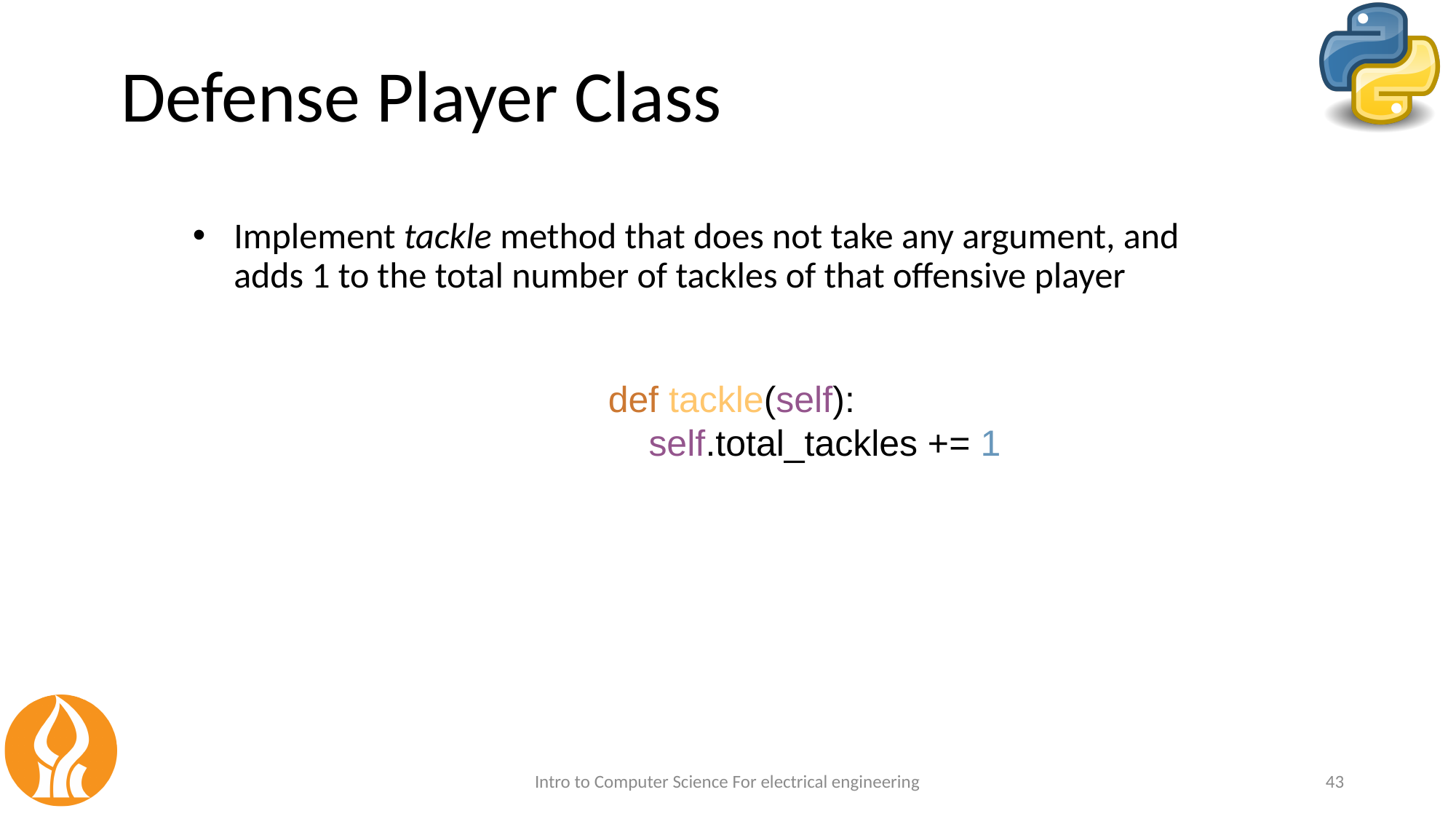

# Defense Player Class
Implement tackle method that does not take any argument, and adds 1 to the total number of tackles of that offensive player
def tackle(self):
    self.total_tackles += 1
Intro to Computer Science For electrical engineering
43